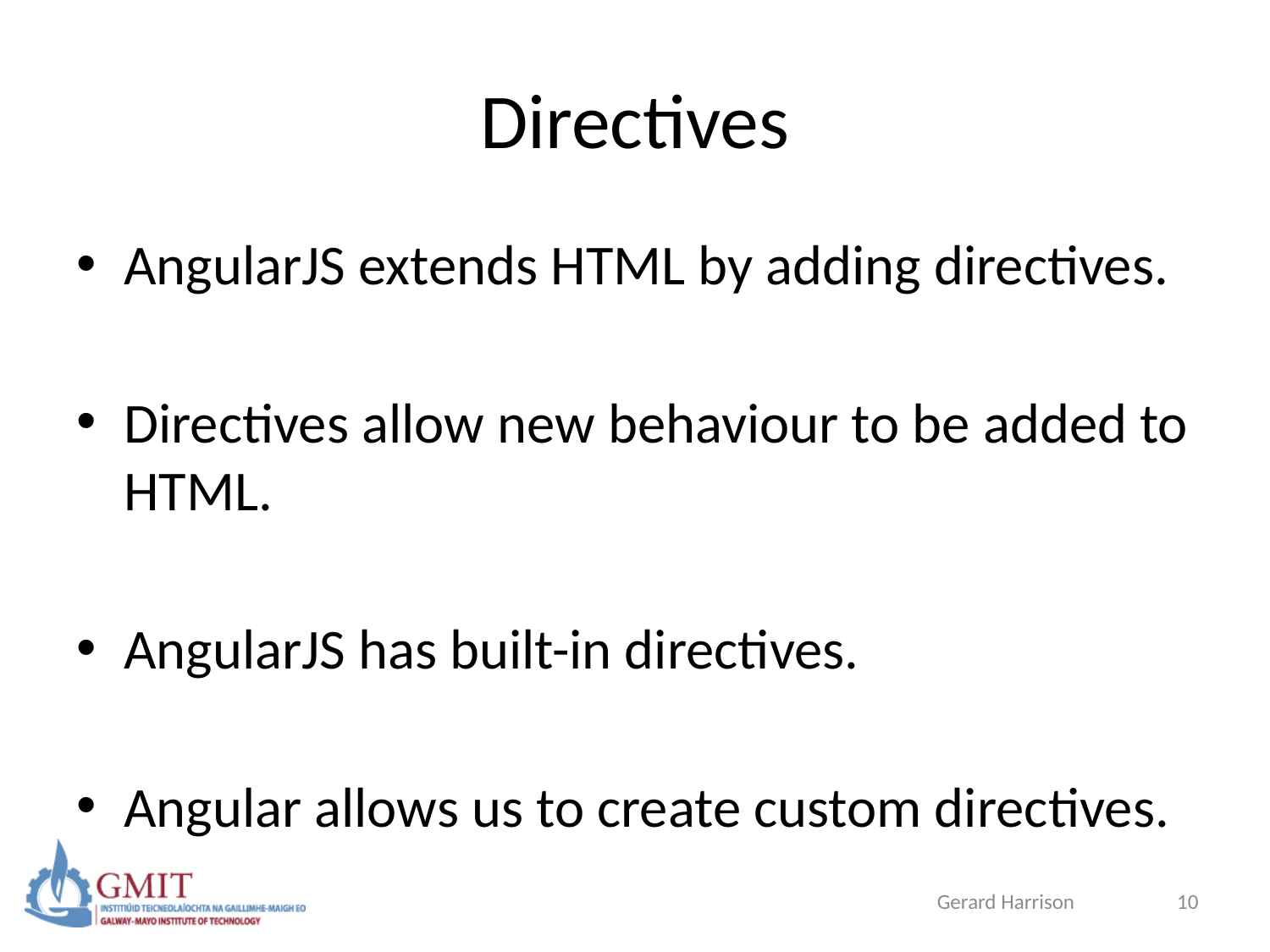

# Directives
AngularJS extends HTML by adding directives.

Directives allow new behaviour to be added to HTML.

AngularJS has built-in directives.

Angular allows us to create custom directives.
Gerard Harrison
10